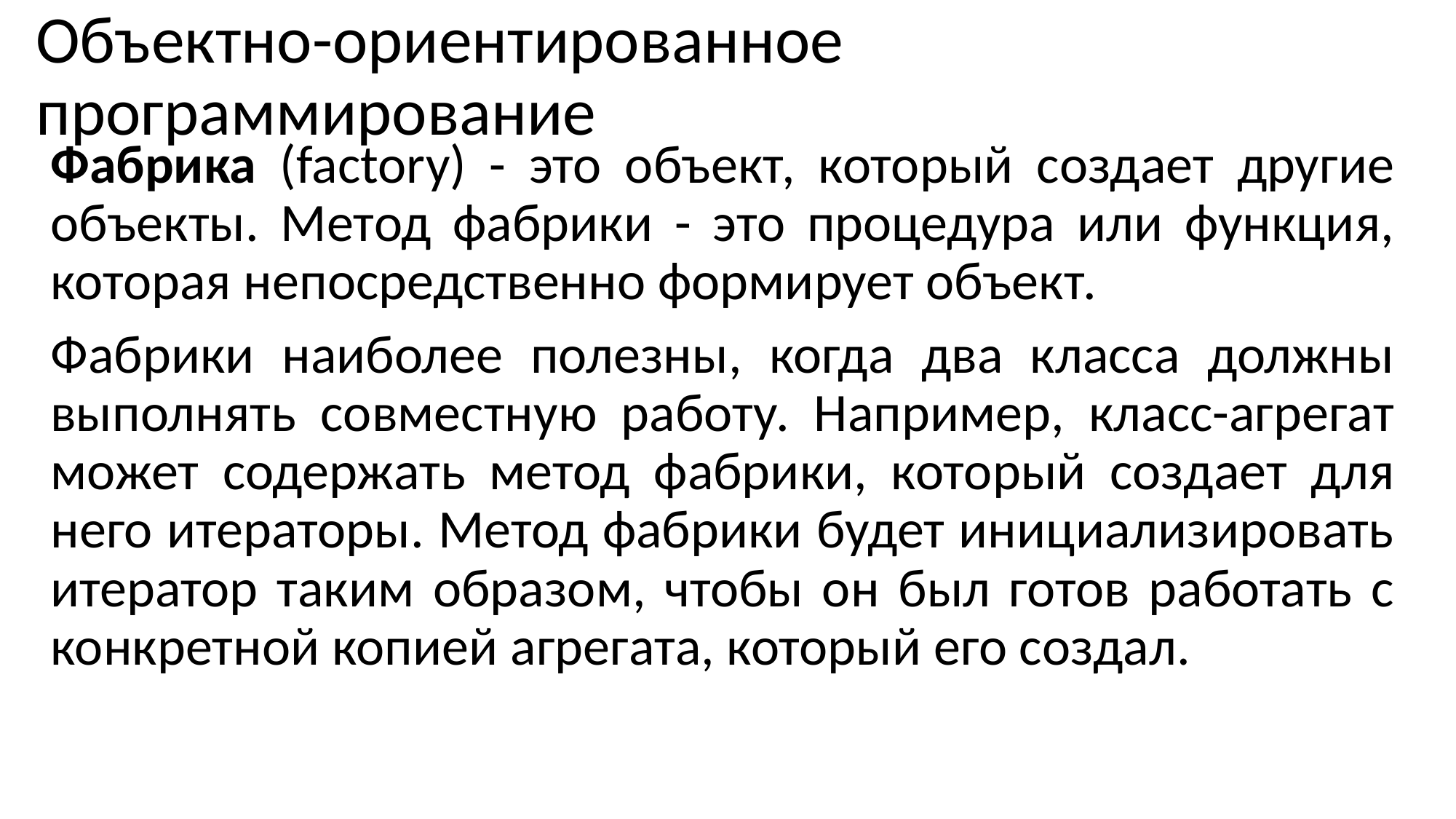

# Объектно-ориентированное программирование
Фабрика (factory) - это объект, который создает другие объекты. Метод фабрики - это процедура или функция, которая непосредственно формирует объект.
Фабрики наиболее полезны, когда два класса должны выполнять совместную работу. Например, класс-агрегат может содержать метод фабрики, который создает для него итераторы. Метод фабрики будет инициализировать итератор таким образом, чтобы он был готов работать с конкретной копией агрегата, который его создал.